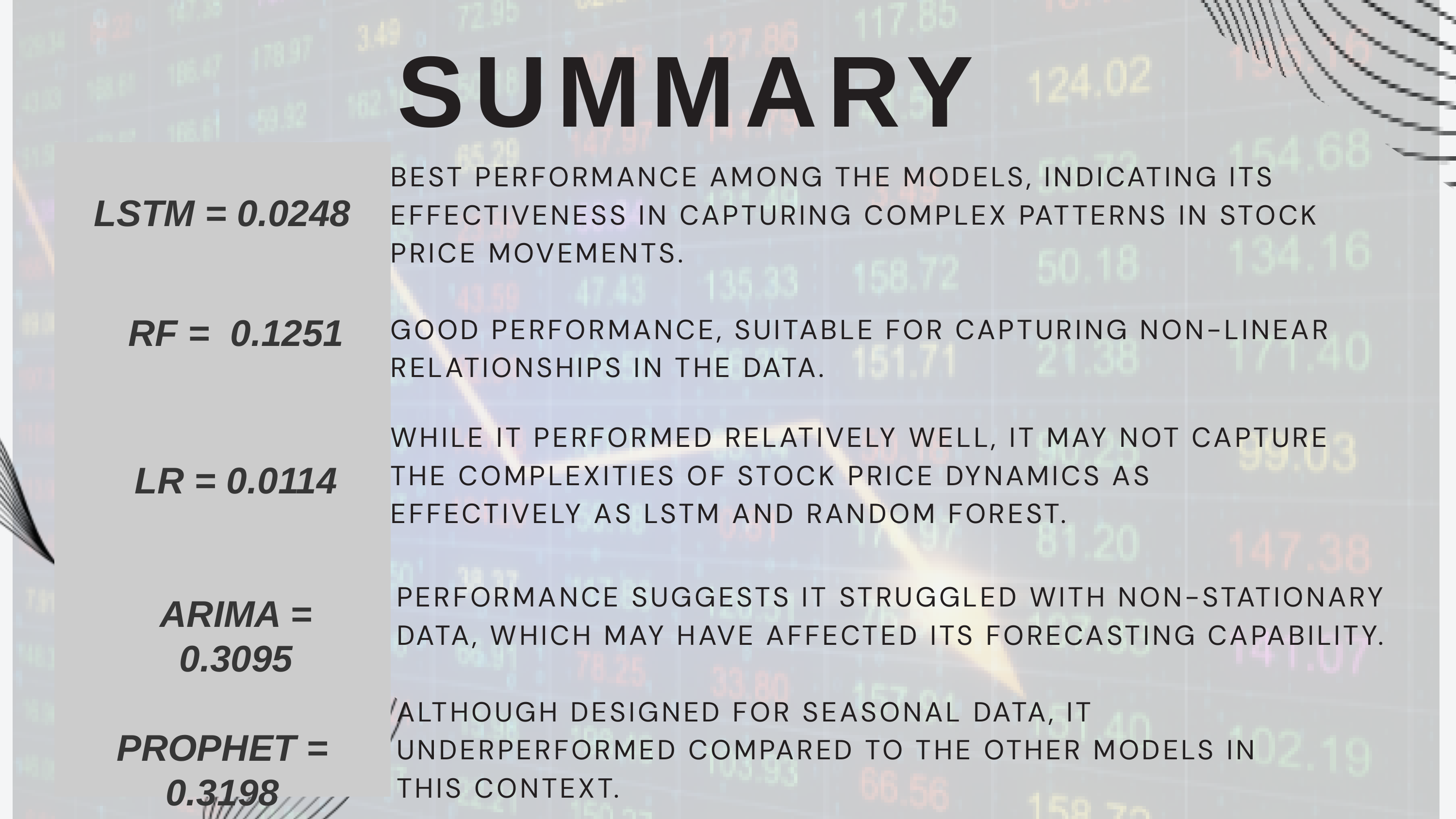

SUMMARY

BEST PERFORMANCE AMONG THE MODELS, INDICATING ITS EFFECTIVENESS IN CAPTURING COMPLEX PATTERNS IN STOCK PRICE MOVEMENTS.
LSTM = 0.0248
GOOD PERFORMANCE, SUITABLE FOR CAPTURING NON-LINEAR RELATIONSHIPS IN THE DATA.
RF =  0.1251
WHILE IT PERFORMED RELATIVELY WELL, IT MAY NOT CAPTURE THE COMPLEXITIES OF STOCK PRICE DYNAMICS AS EFFECTIVELY AS LSTM AND RANDOM FOREST.

LR = 0.0114
PERFORMANCE SUGGESTS IT STRUGGLED WITH NON-STATIONARY DATA, WHICH MAY HAVE AFFECTED ITS FORECASTING CAPABILITY.
ARIMA = 0.3095
ALTHOUGH DESIGNED FOR SEASONAL DATA, IT UNDERPERFORMED COMPARED TO THE OTHER MODELS IN THIS CONTEXT.
PROPHET = 0.3198